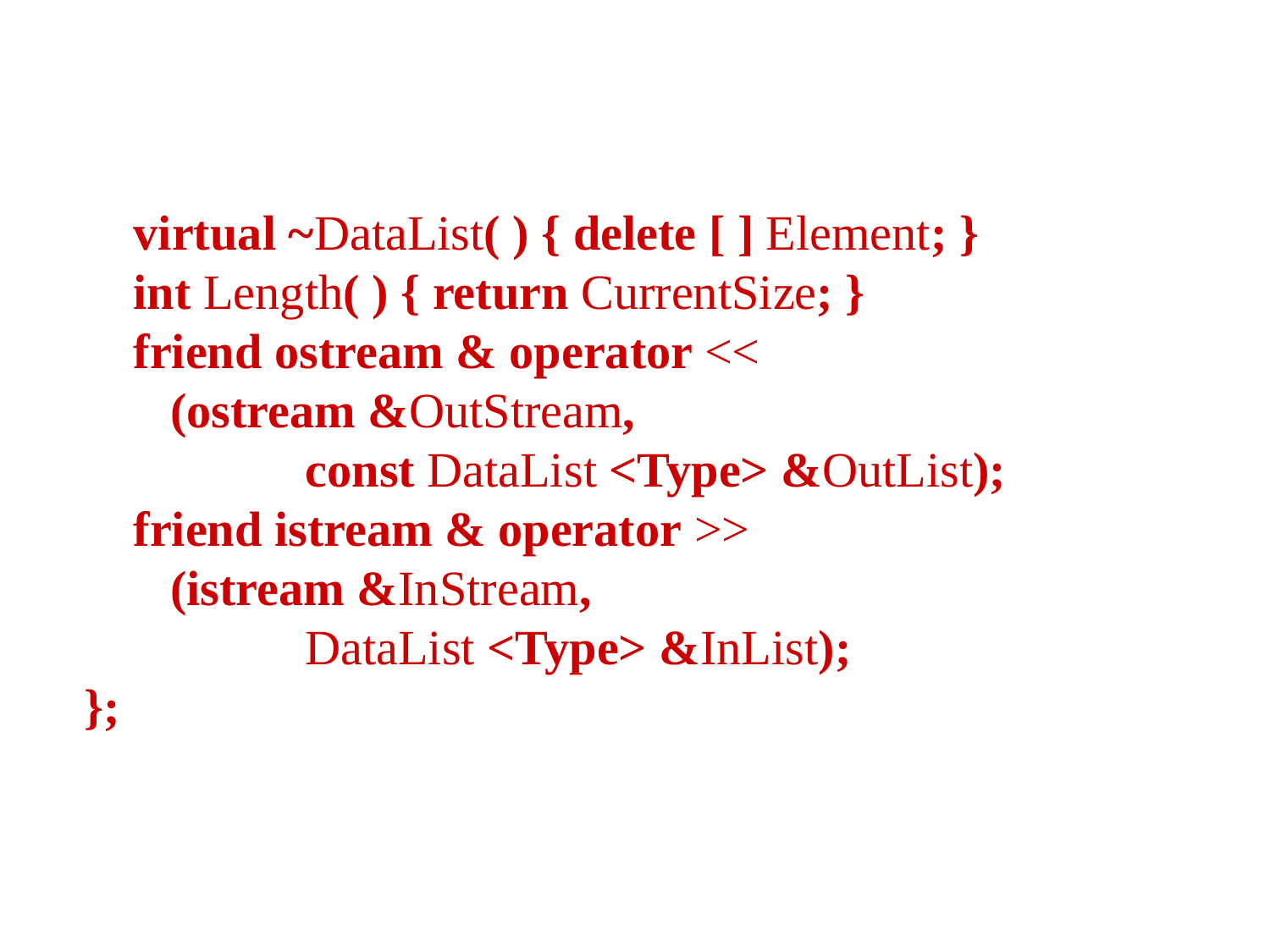

virtual ~DataList( ) { delete [ ] Element; }
    int Length( ) { return CurrentSize; }
    friend ostream & operator <<
       (ostream &OutStream,
                  const DataList <Type> &OutList);
    friend istream & operator >>
       (istream &InStream,
                  DataList <Type> &InList);
};
9